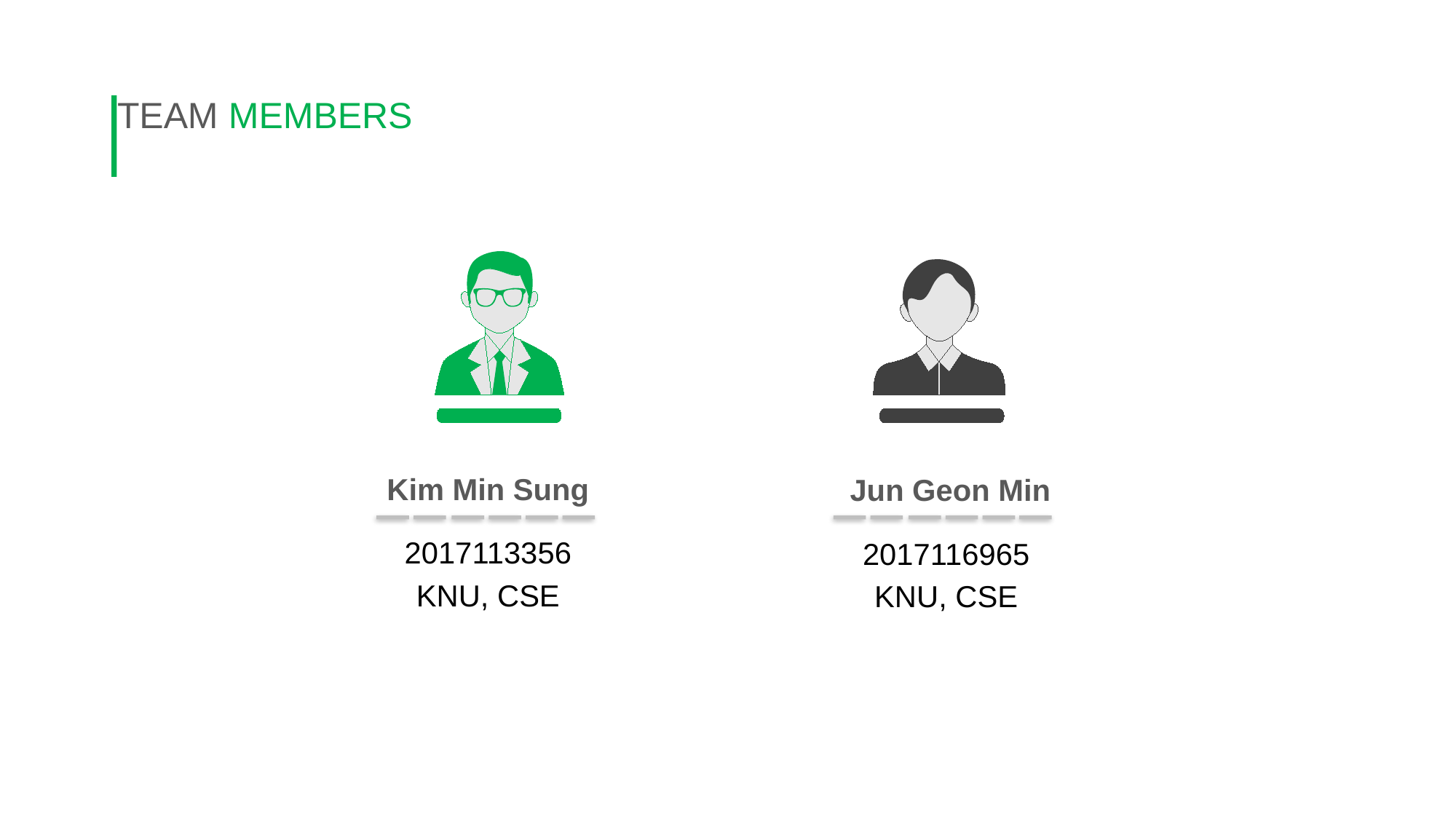

TEAM MEMBERS

Kim Min Sung
Jun Geon Min

2017113356
KNU, CSE
2017116965
KNU, CSE